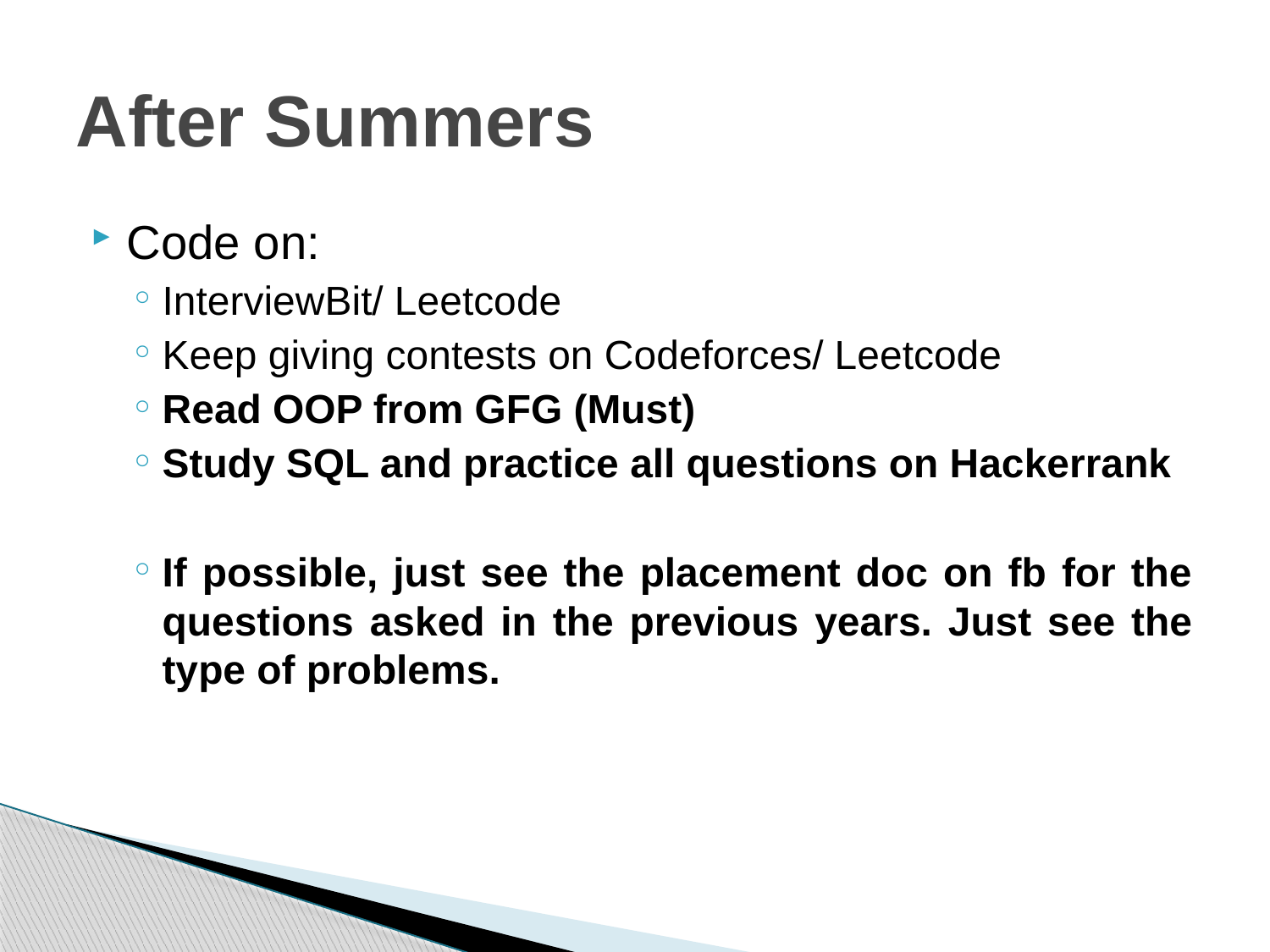

# After Summers
Code on:
InterviewBit/ Leetcode
Keep giving contests on Codeforces/ Leetcode
Read OOP from GFG (Must)
Study SQL and practice all questions on Hackerrank

If possible, just see the placement doc on fb for the questions asked in the previous years. Just see the type of problems.